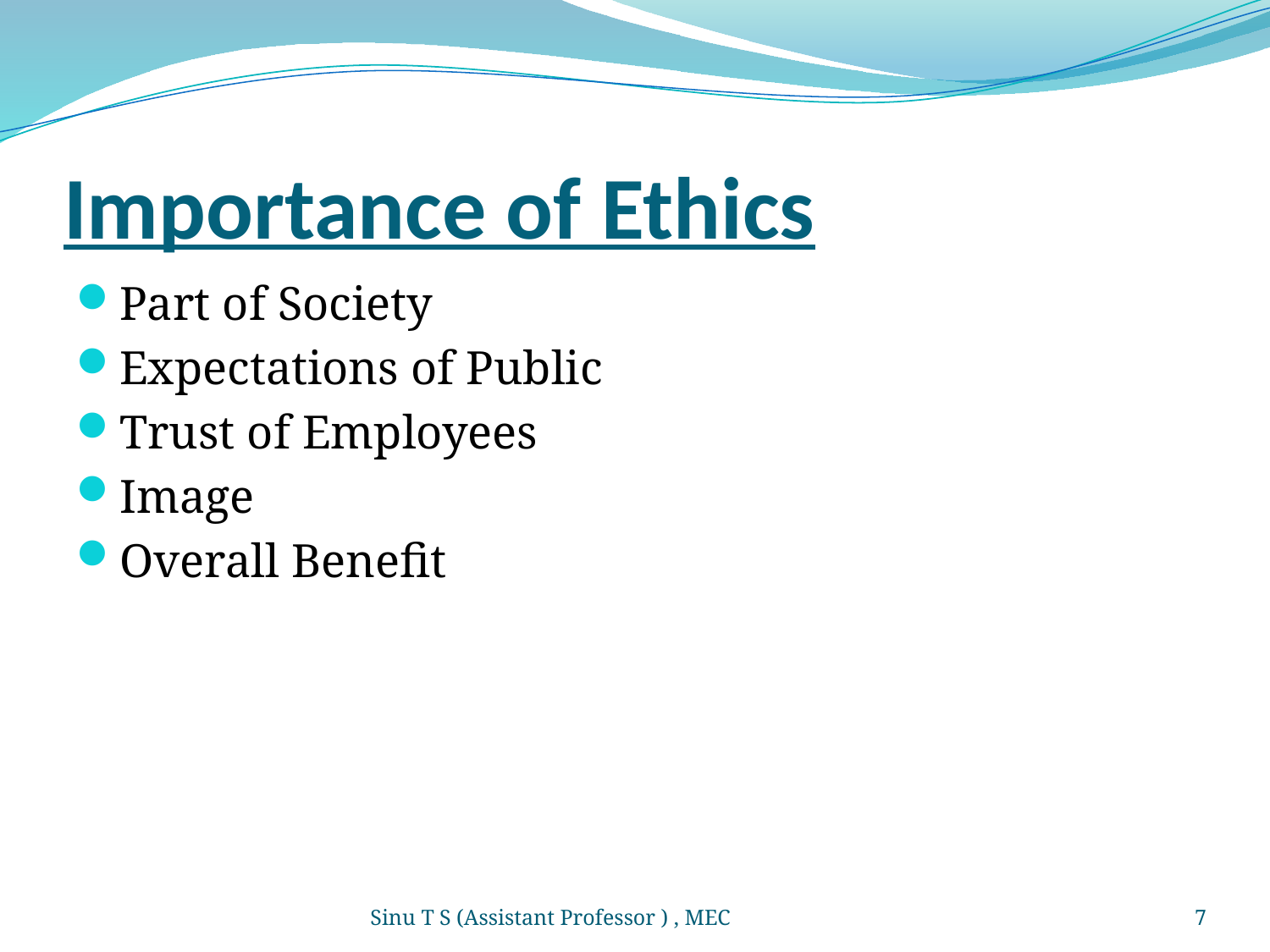

# Importance of Ethics
Part of Society
Expectations of Public
Trust of Employees
Image
Overall Benefit
Sinu T S (Assistant Professor ) , MEC
7